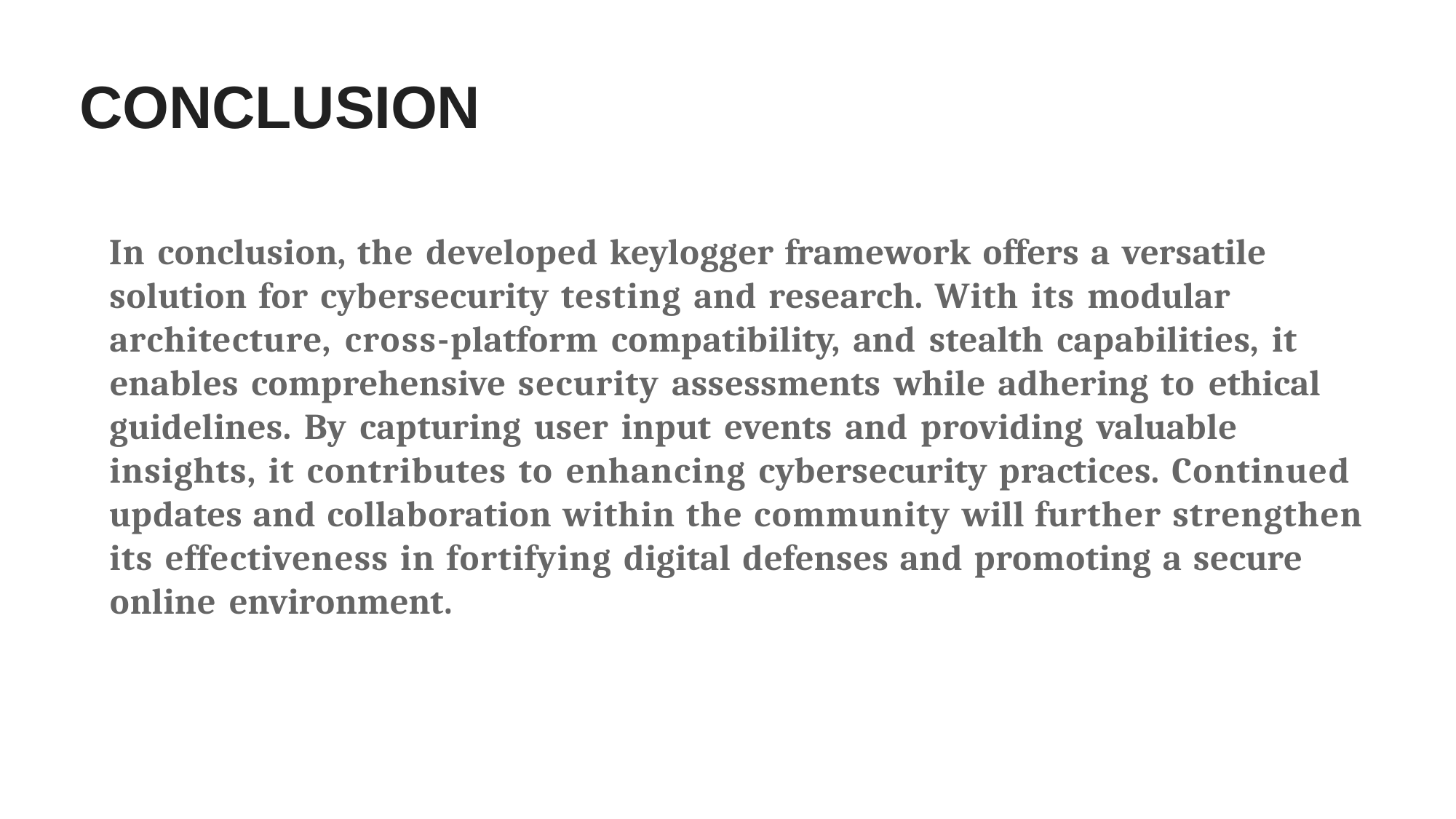

# CONCLUSION
In conclusion, the developed keylogger framework offers a versatile solution for cybersecurity testing and research. With its modular architecture, cross-platform compatibility, and stealth capabilities, it enables comprehensive security assessments while adhering to ethical guidelines. By capturing user input events and providing valuable insights, it contributes to enhancing cybersecurity practices. Continued updates and collaboration within the community will further strengthen its effectiveness in fortifying digital defenses and promoting a secure online environment.